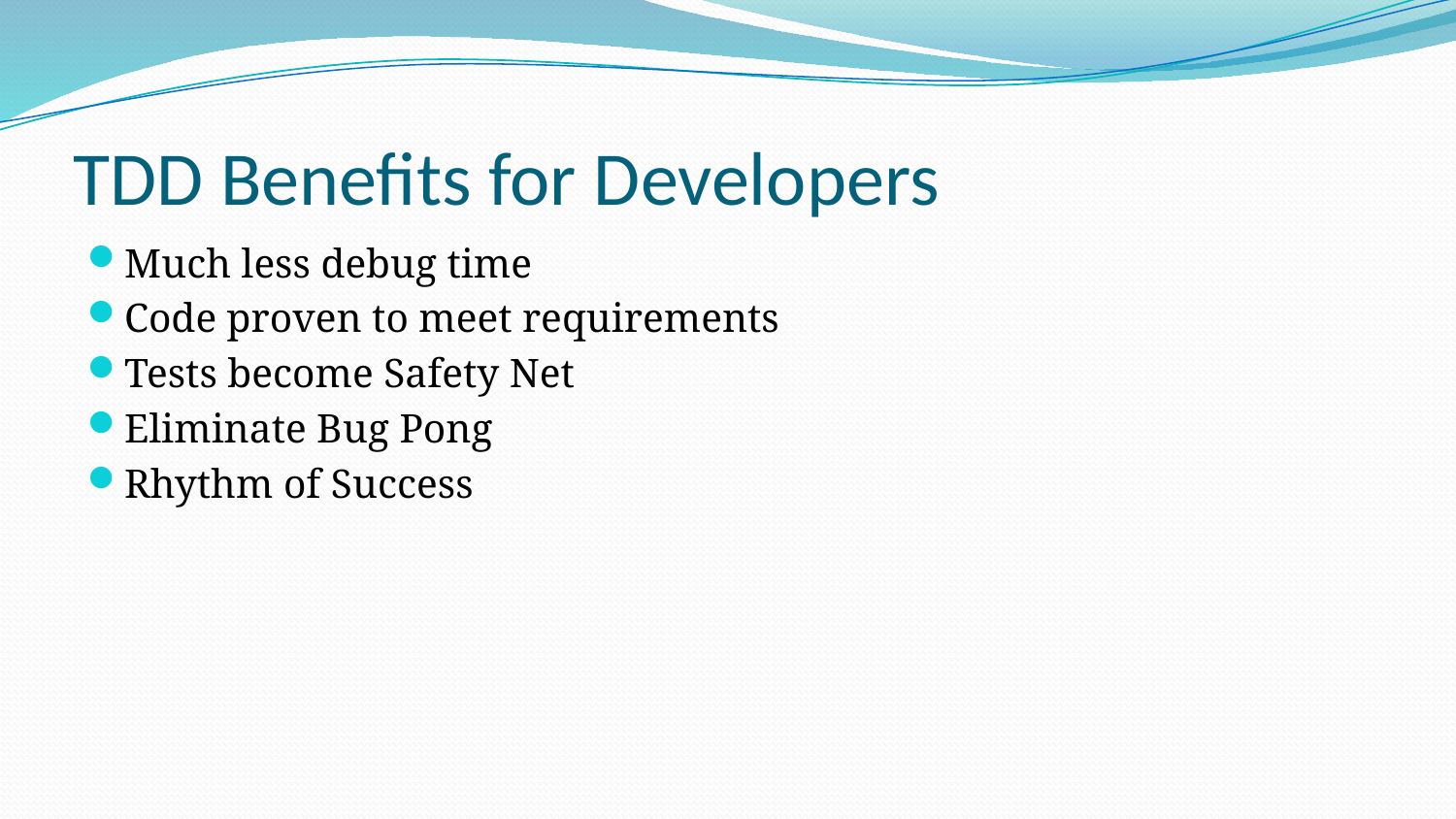

# TDD Benefits for Developers
Much less debug time
Code proven to meet requirements
Tests become Safety Net
Eliminate Bug Pong
Rhythm of Success